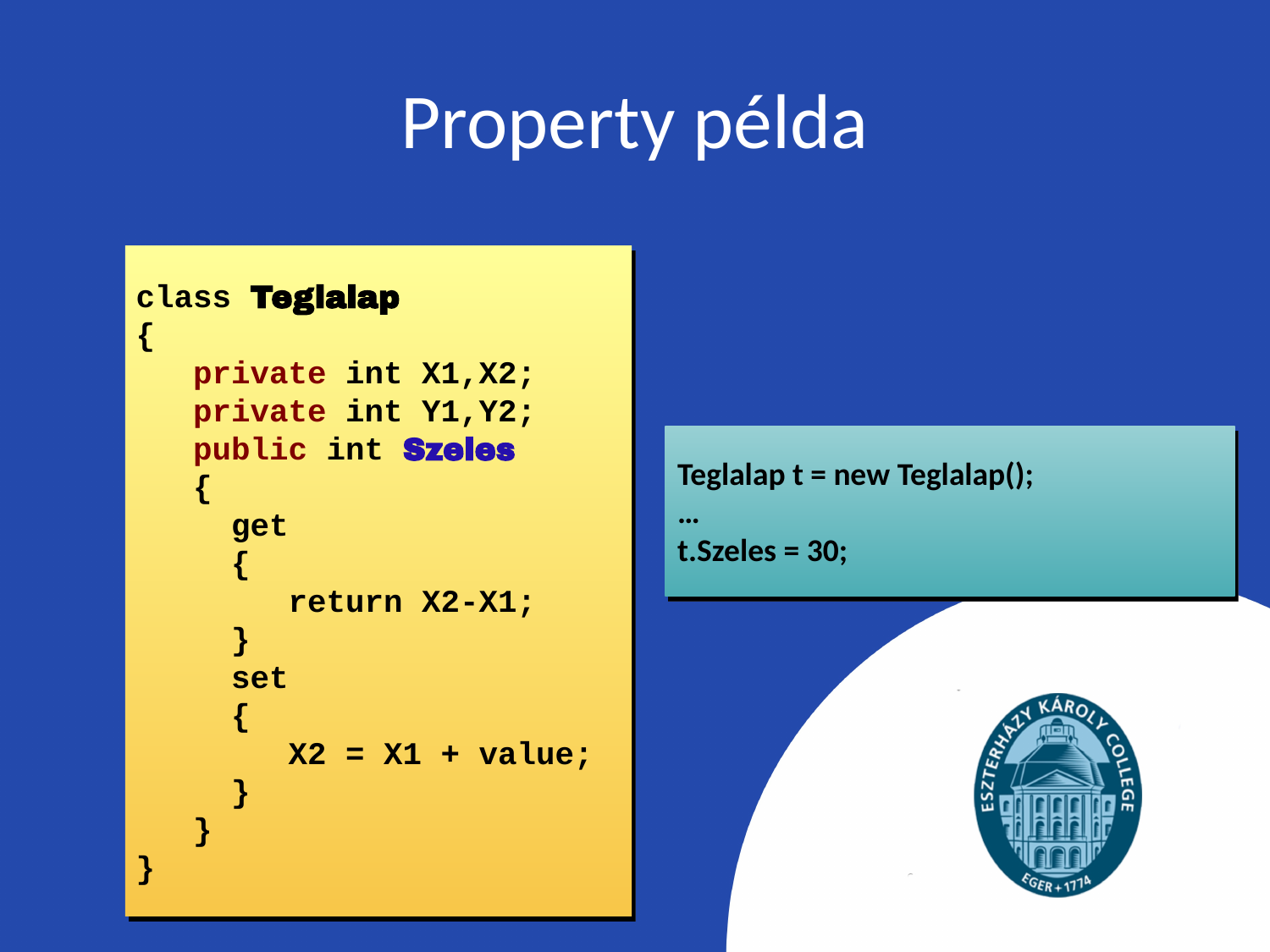

# Property példa

class Teglalap
{
   private int X1,X2;
   private int Y1,Y2;
   public int Szeles
   {
     get
     {
        return X2-X1;
     }
     set
     {
        X2 = X1 + value;
     }
   }
}
Teglalap t = new Teglalap();
…
t.Szeles = 30;